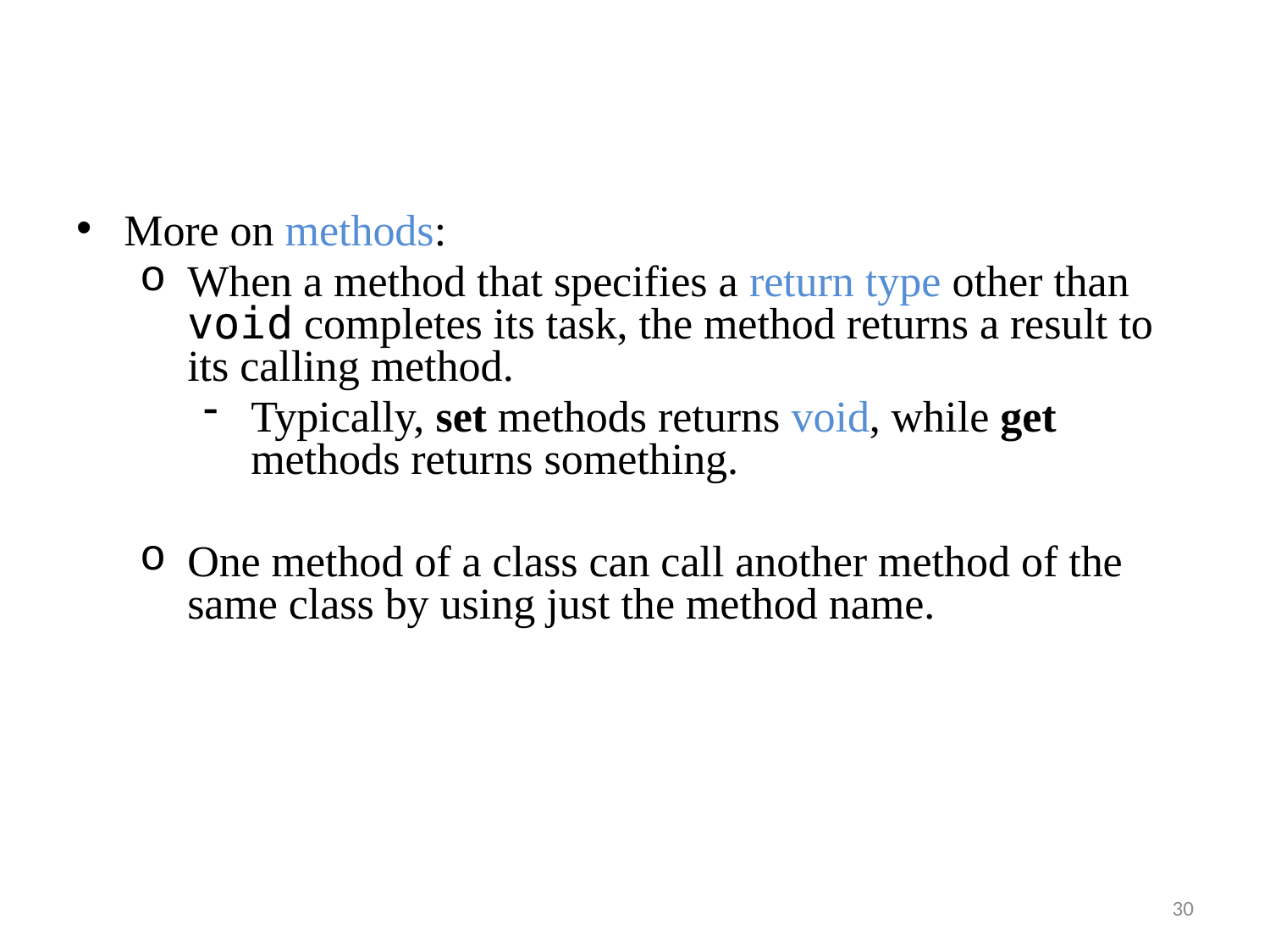

More on methods:
When a method that specifies a return type other than void completes its task, the method returns a result to its calling method.
Typically, set methods returns void, while get methods returns something.

One method of a class can call another method of the same class by using just the method name.
30